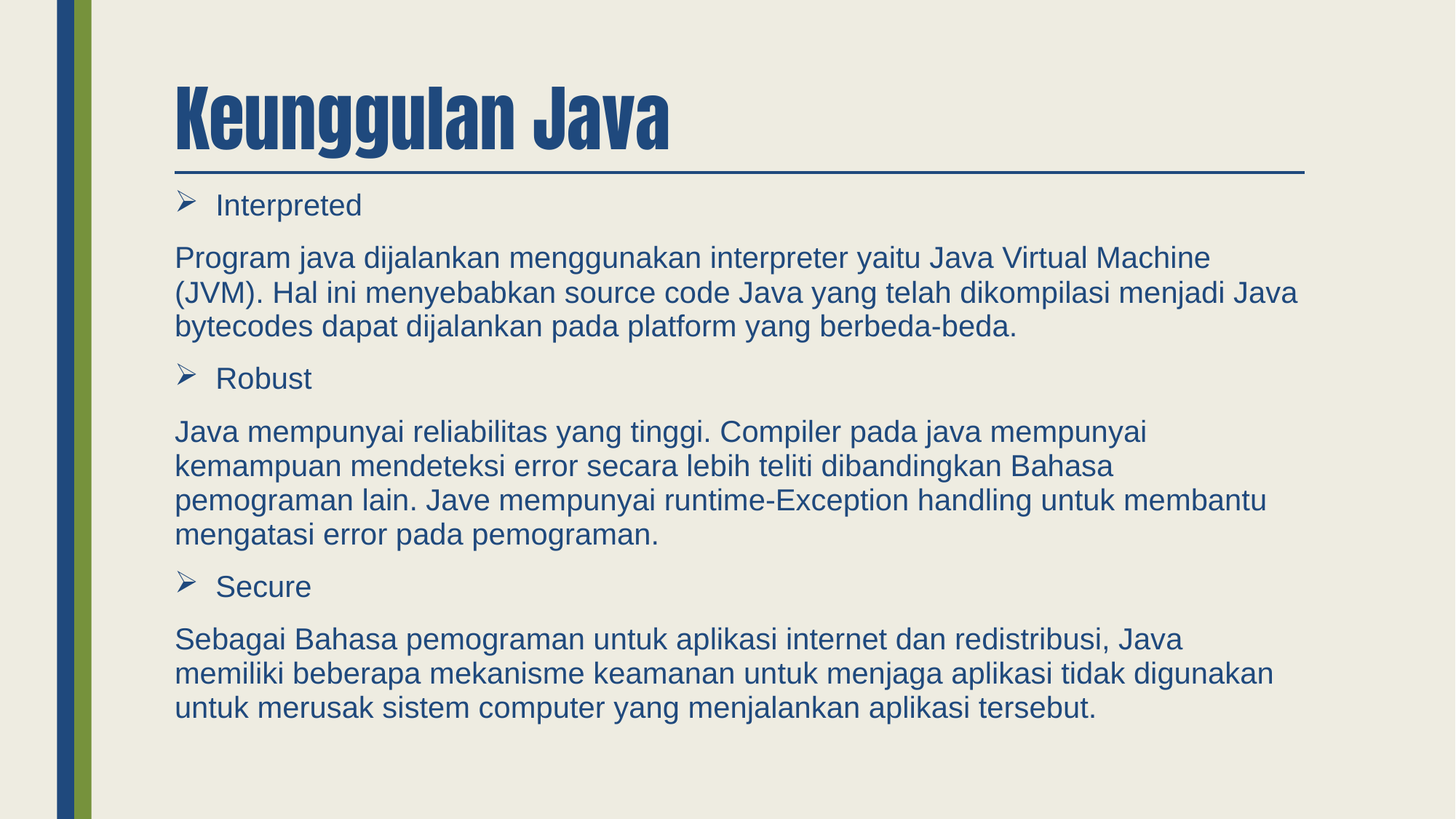

# Keunggulan Java
Interpreted
Program java dijalankan menggunakan interpreter yaitu Java Virtual Machine (JVM). Hal ini menyebabkan source code Java yang telah dikompilasi menjadi Java bytecodes dapat dijalankan pada platform yang berbeda-beda.
Robust
Java mempunyai reliabilitas yang tinggi. Compiler pada java mempunyai kemampuan mendeteksi error secara lebih teliti dibandingkan Bahasa pemograman lain. Jave mempunyai runtime-Exception handling untuk membantu mengatasi error pada pemograman.
Secure
Sebagai Bahasa pemograman untuk aplikasi internet dan redistribusi, Java memiliki beberapa mekanisme keamanan untuk menjaga aplikasi tidak digunakan untuk merusak sistem computer yang menjalankan aplikasi tersebut.